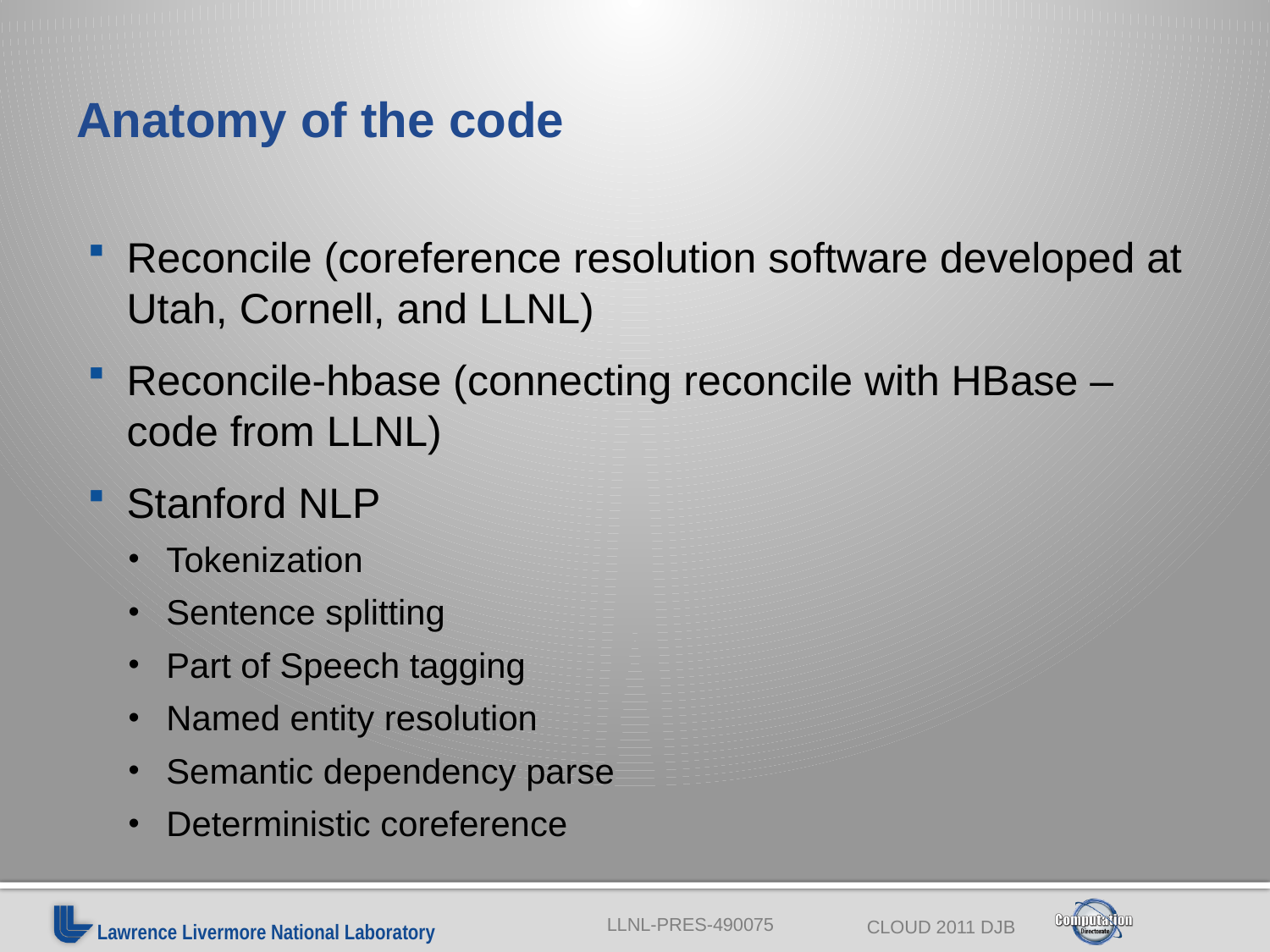

# Anatomy of the code
Reconcile (coreference resolution software developed at Utah, Cornell, and LLNL)
Reconcile-hbase (connecting reconcile with HBase – code from LLNL)
Stanford NLP
Tokenization
Sentence splitting
Part of Speech tagging
Named entity resolution
Semantic dependency parse
Deterministic coreference